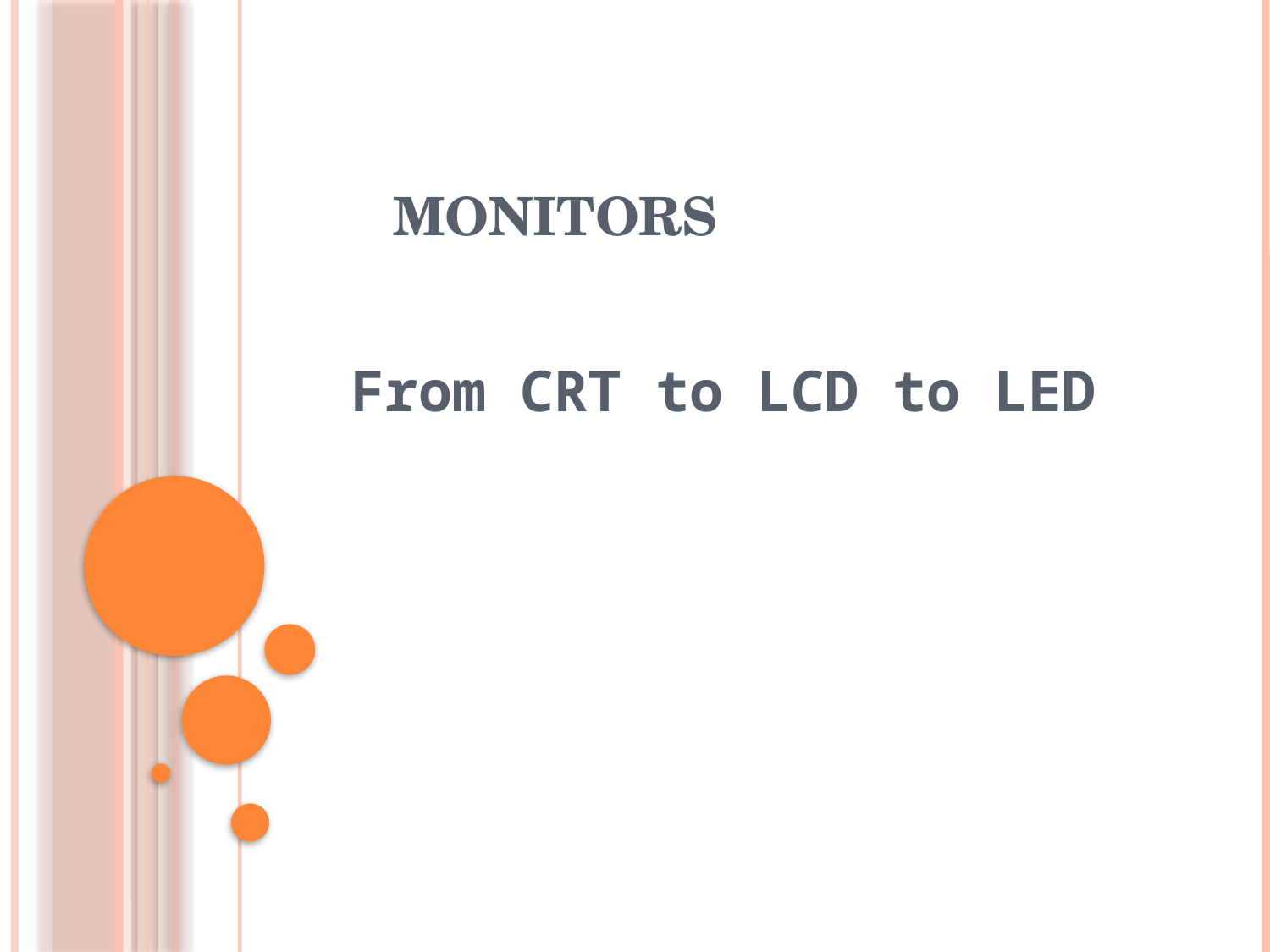

# Monitors
From CRT to LCD to LED